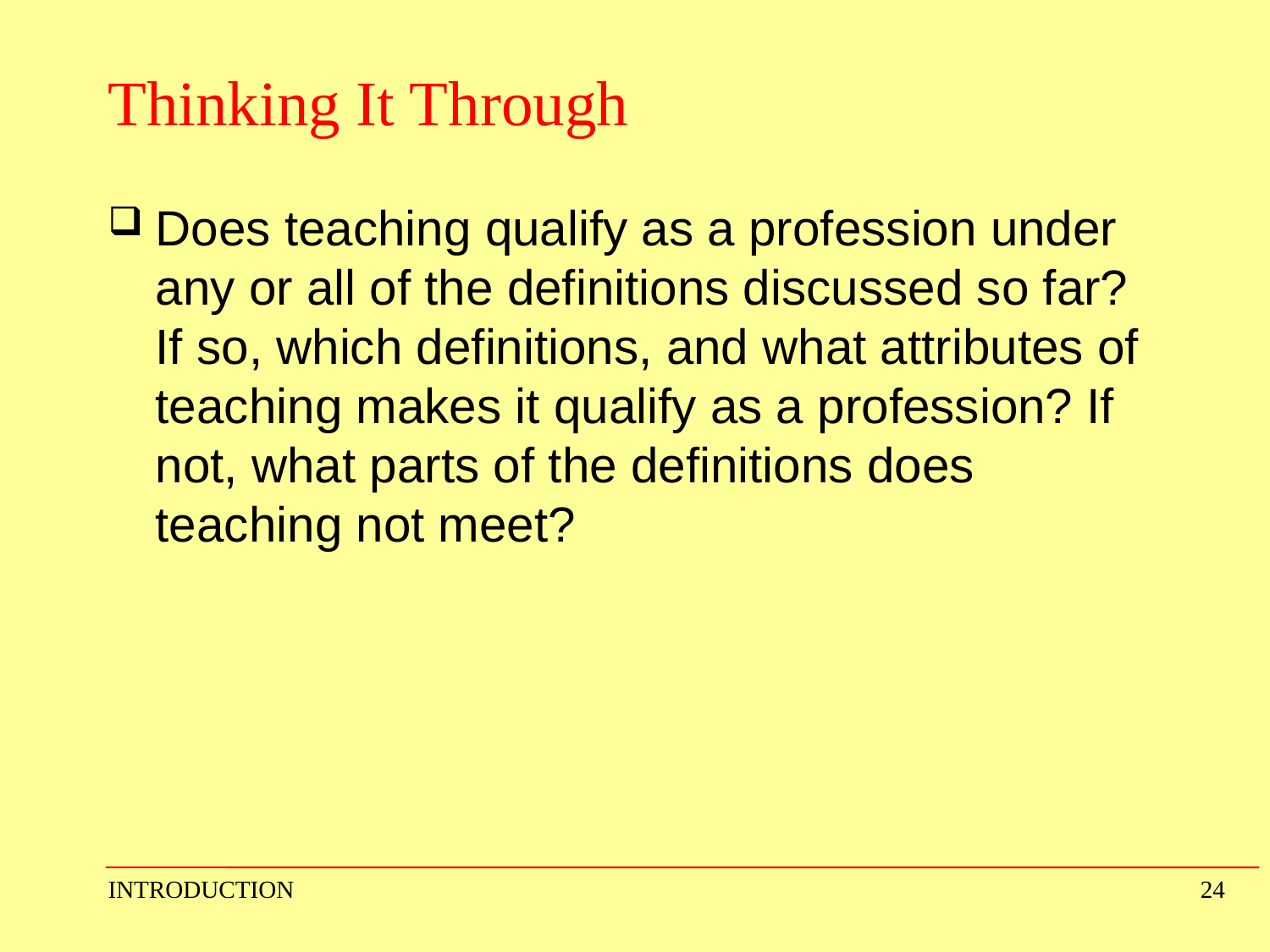

# Thinking It Through
Does teaching qualify as a profession under any or all of the definitions discussed so far? If so, which definitions, and what attributes of teaching makes it qualify as a profession? If not, what parts of the definitions does teaching not meet?
INTRODUCTION
24